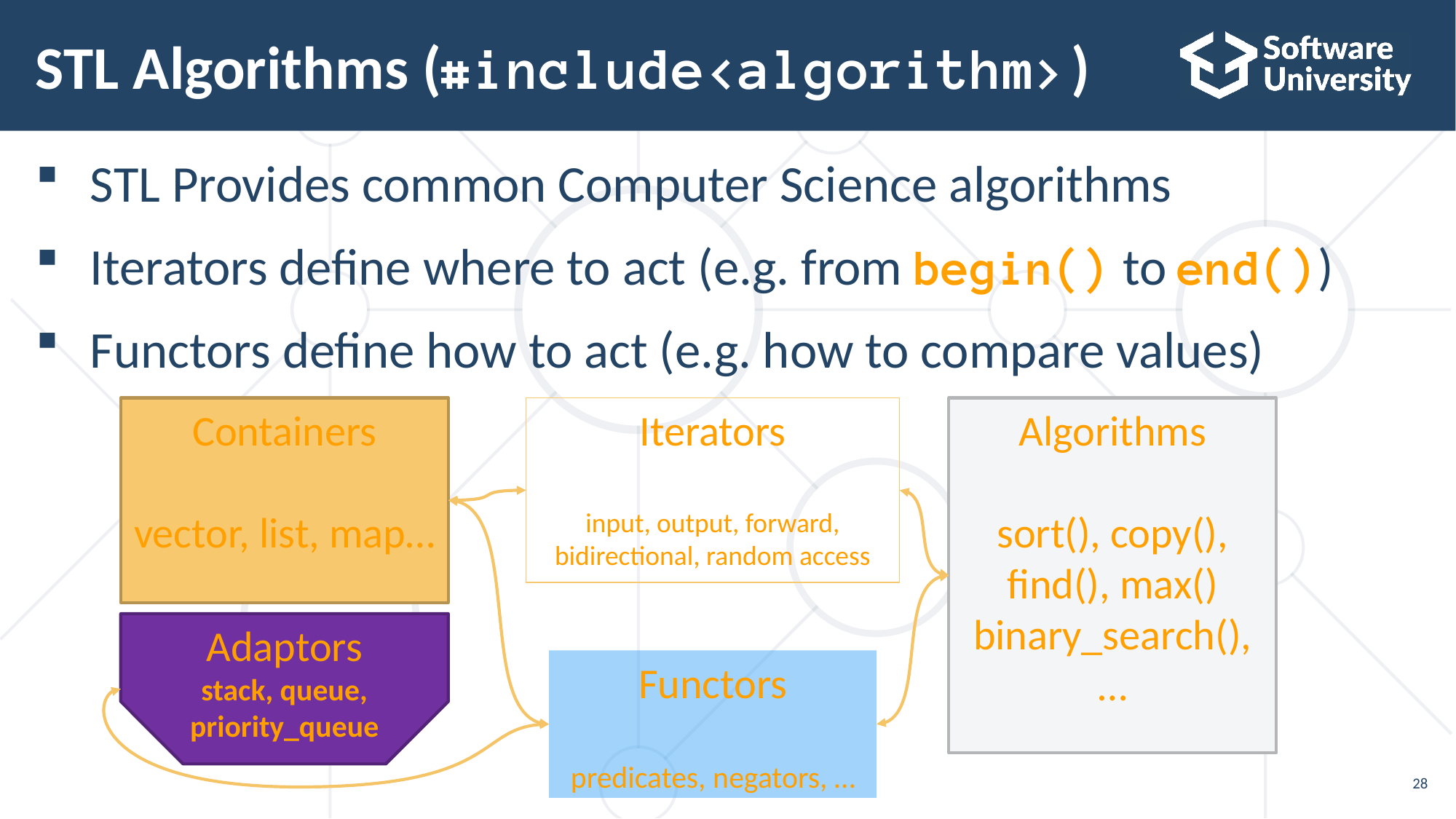

# STL Algorithms (#include<algorithm>)
STL Provides common Computer Science algorithms
Iterators define where to act (e.g. from begin() to end())
Functors define how to act (e.g. how to compare values)

Iterators

input, output, forward, bidirectional, random access
Algorithms

sort(), copy(), find(), max() binary_search(), …
Containers

vector, list, map…
Adaptors
stack, queue, priority_queue
Functors

predicates, negators, …
28